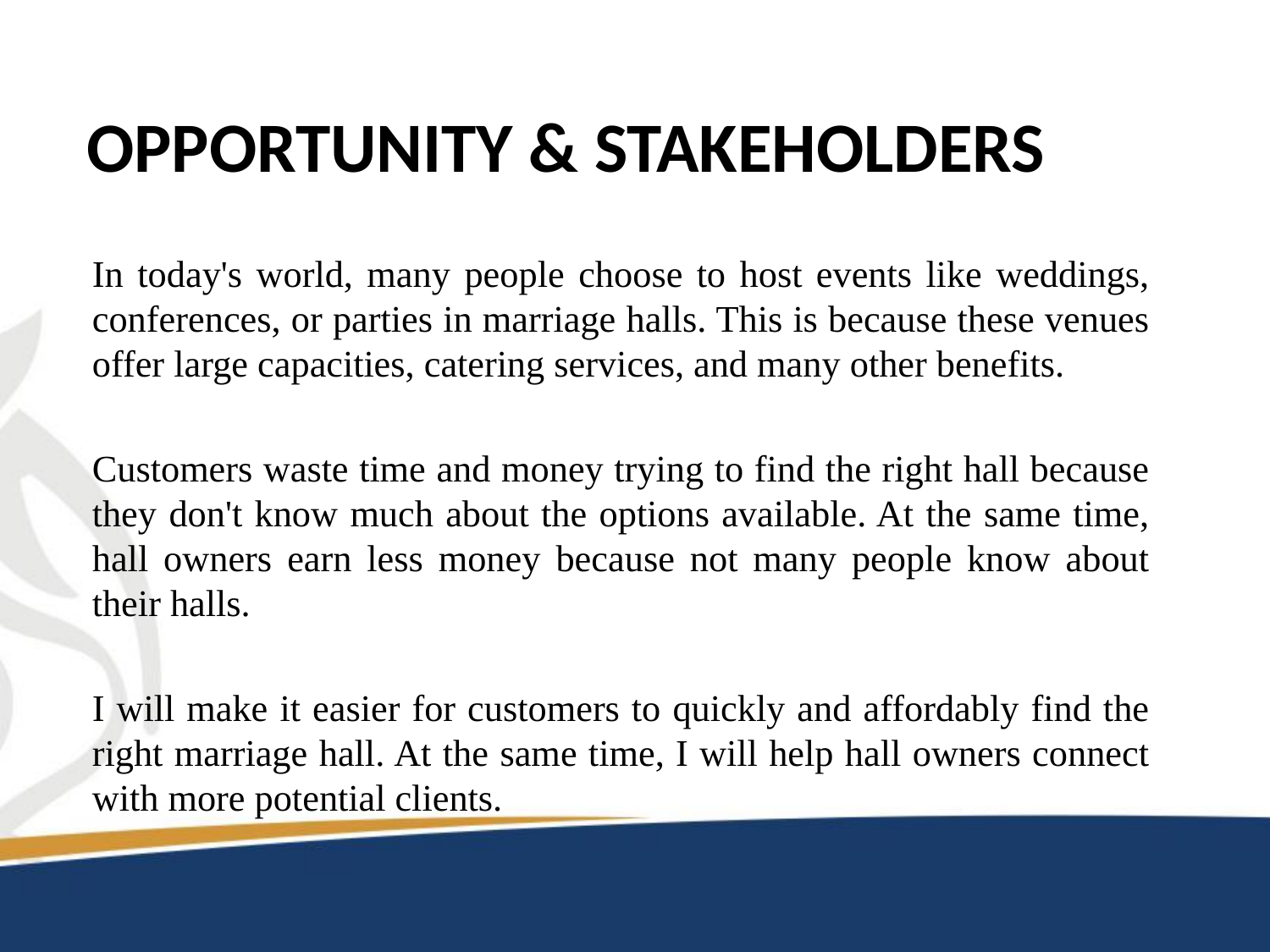

# Opportunity & Stakeholders
In today's world, many people choose to host events like weddings, conferences, or parties in marriage halls. This is because these venues offer large capacities, catering services, and many other benefits.

Customers waste time and money trying to find the right hall because they don't know much about the options available. At the same time, hall owners earn less money because not many people know about their halls.

I will make it easier for customers to quickly and affordably find the right marriage hall. At the same time, I will help hall owners connect with more potential clients.